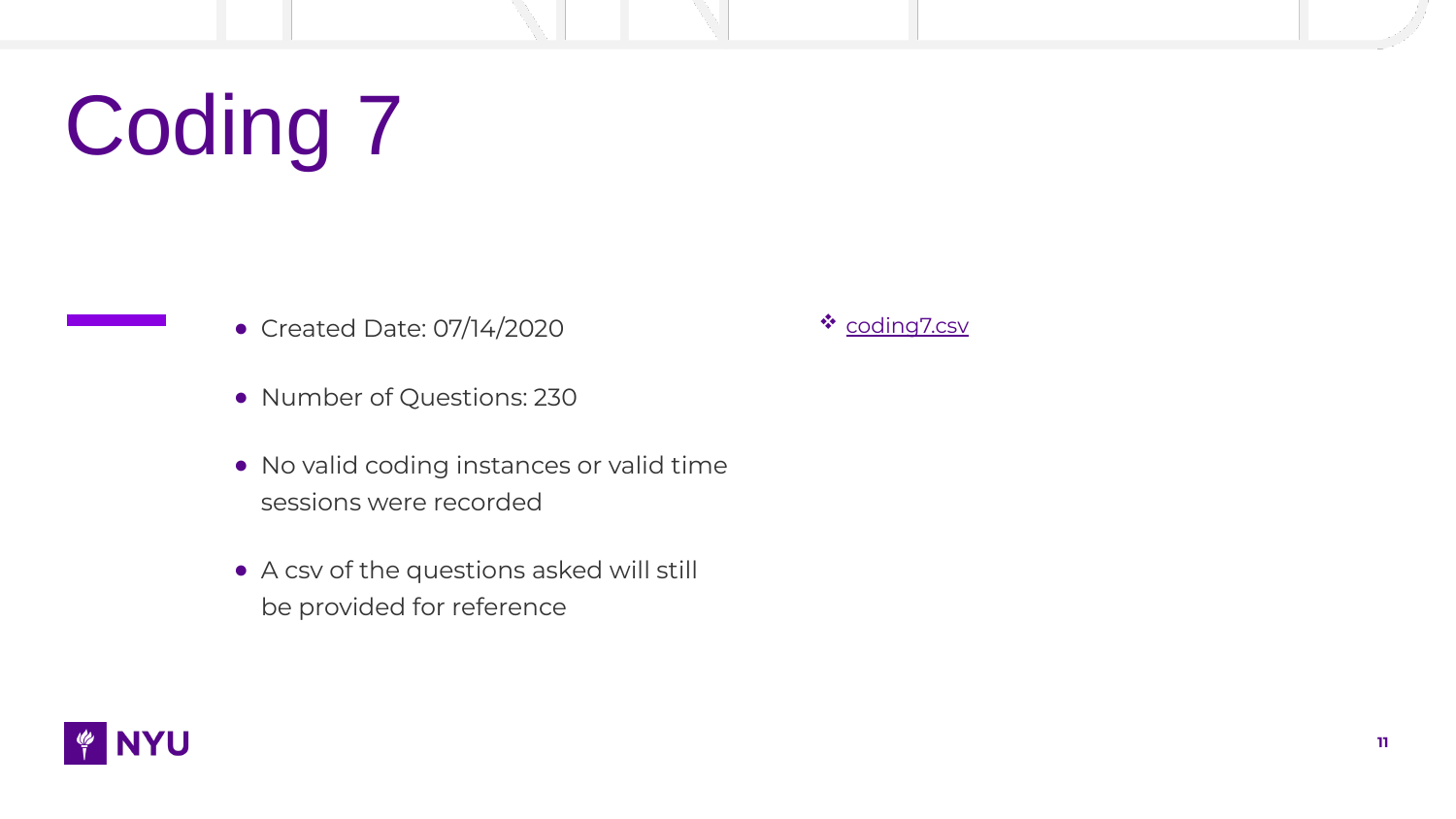

# Coding 7
Created Date: 07/14/2020
Number of Questions: 230
No valid coding instances or valid time sessions were recorded
A csv of the questions asked will still be provided for reference

coding7.csv